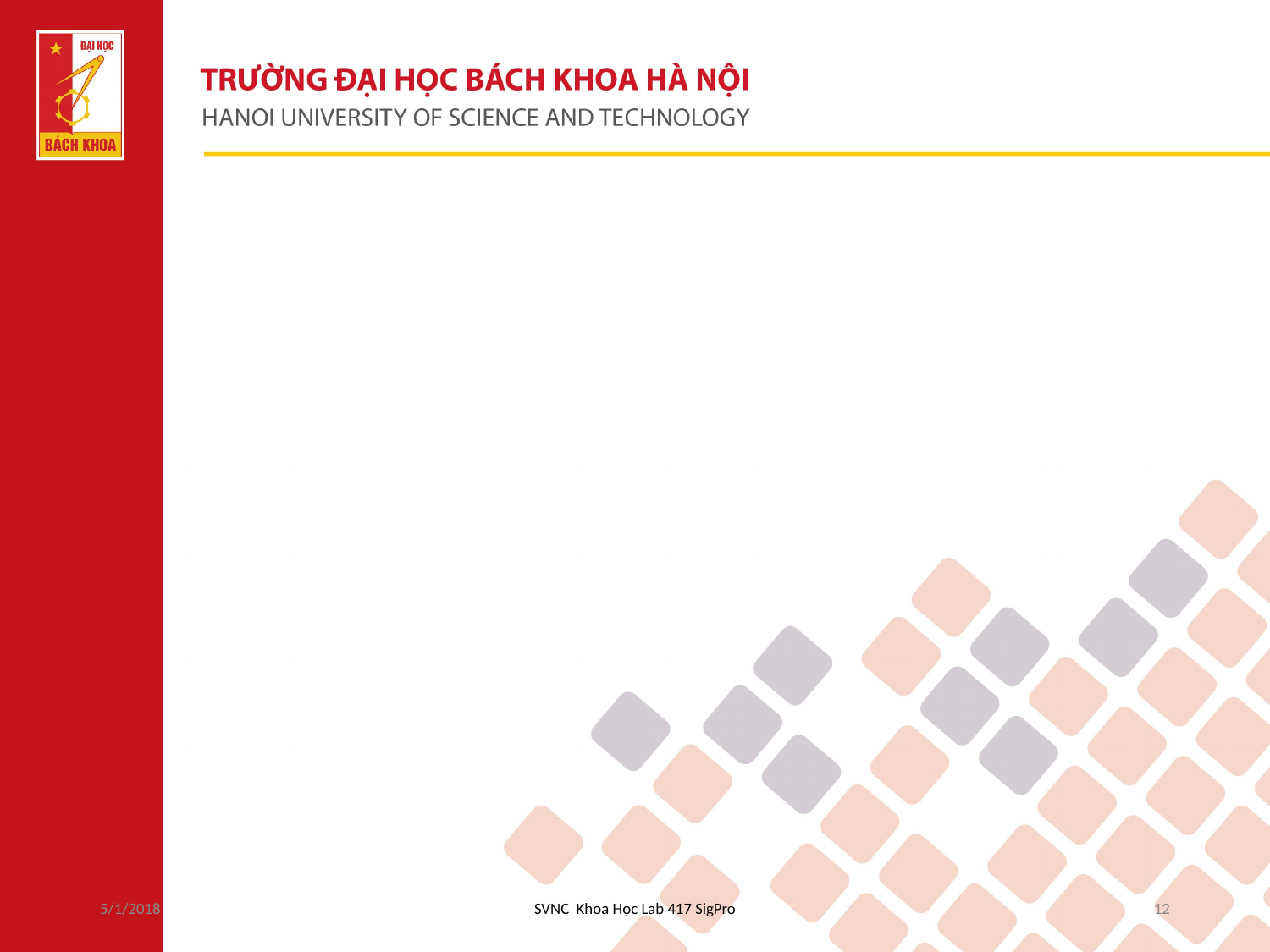

5/1/2018
SVNC  Khoa Học Lab 417 SigPro
12